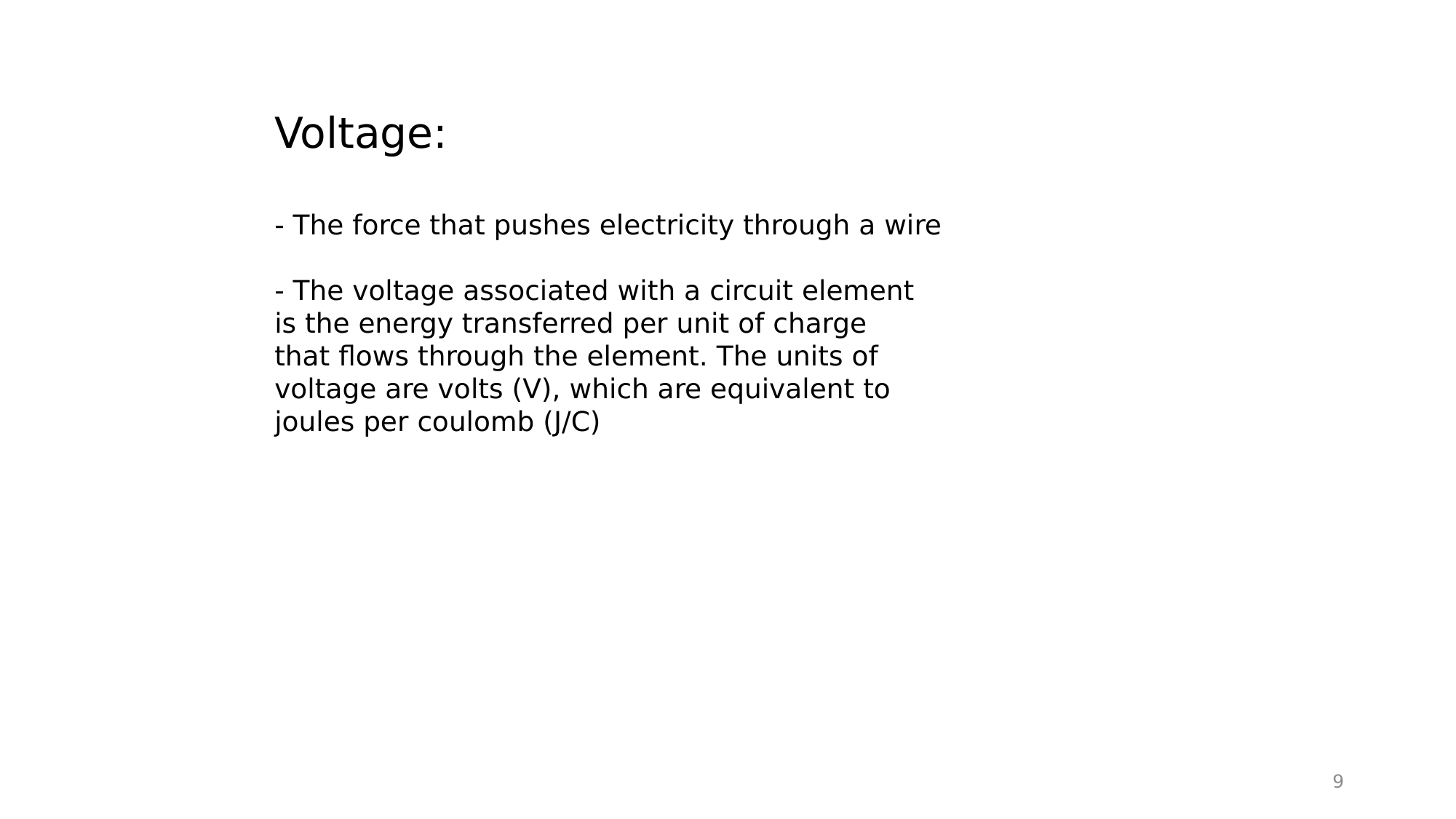

Voltage:

- The force that pushes electricity through a wire

- The voltage associated with a circuit element
is the energy transferred per unit of charge
that flows through the element. The units of
voltage are volts (V), which are equivalent to
joules per coulomb (J/C)

9